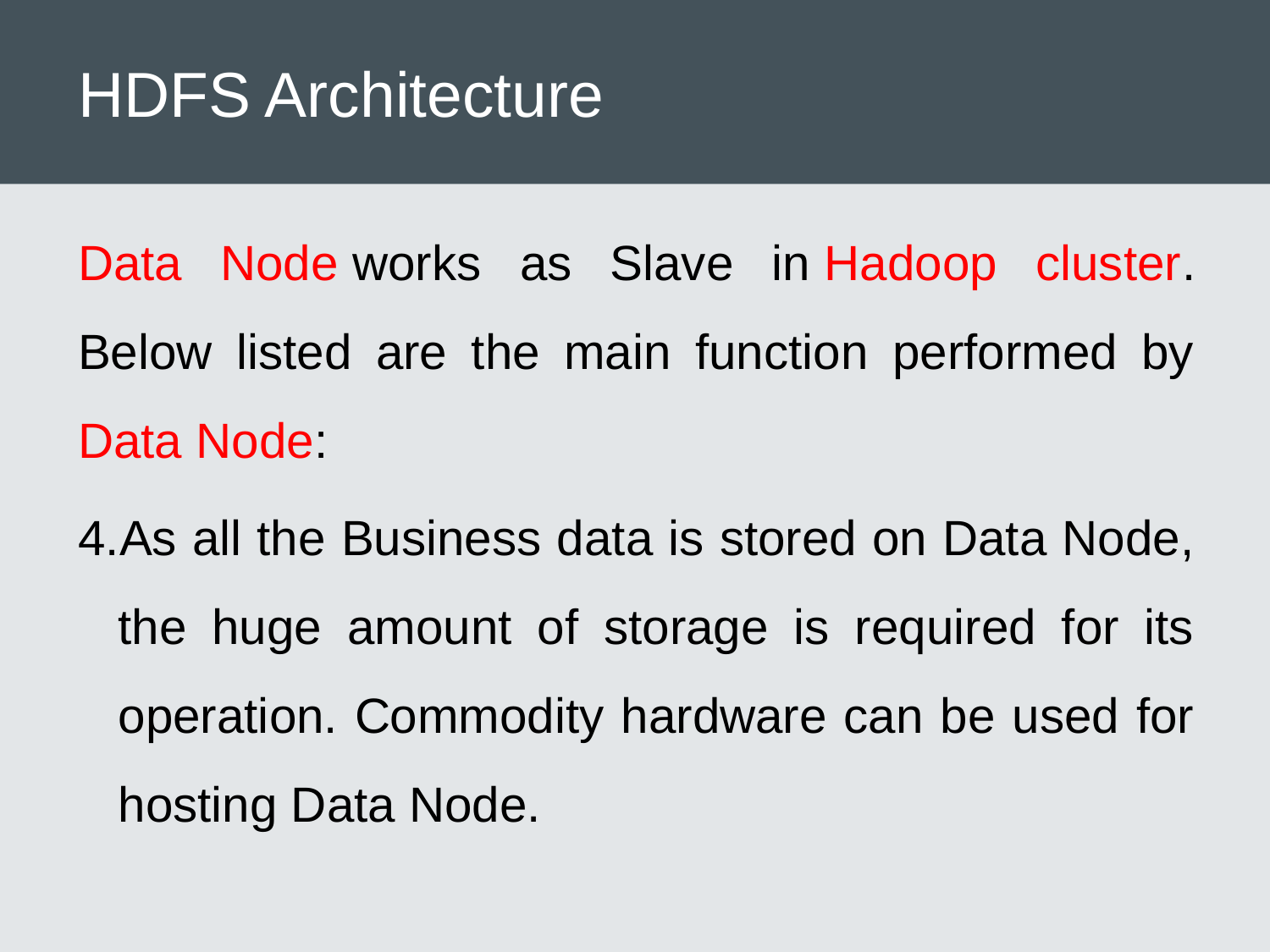

# HDFS Architecture
Data Node works as Slave in Hadoop cluster. Below listed are the main function performed by Data Node:
As all the Business data is stored on Data Node, the huge amount of storage is required for its operation. Commodity hardware can be used for hosting Data Node.